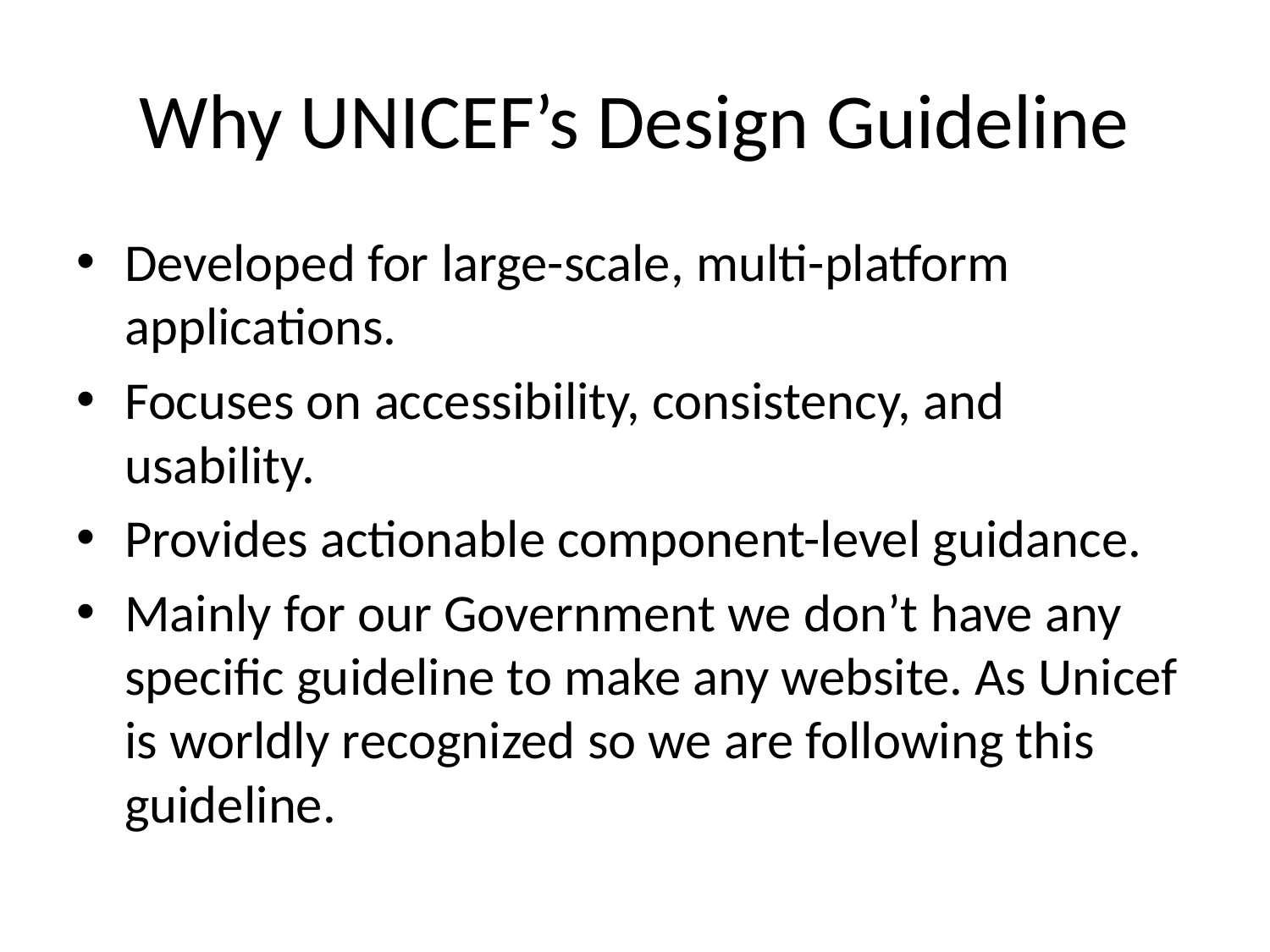

# Why UNICEF’s Design Guideline
Developed for large-scale, multi-platform applications.
Focuses on accessibility, consistency, and usability.
Provides actionable component-level guidance.
Mainly for our Government we don’t have any specific guideline to make any website. As Unicef is worldly recognized so we are following this guideline.